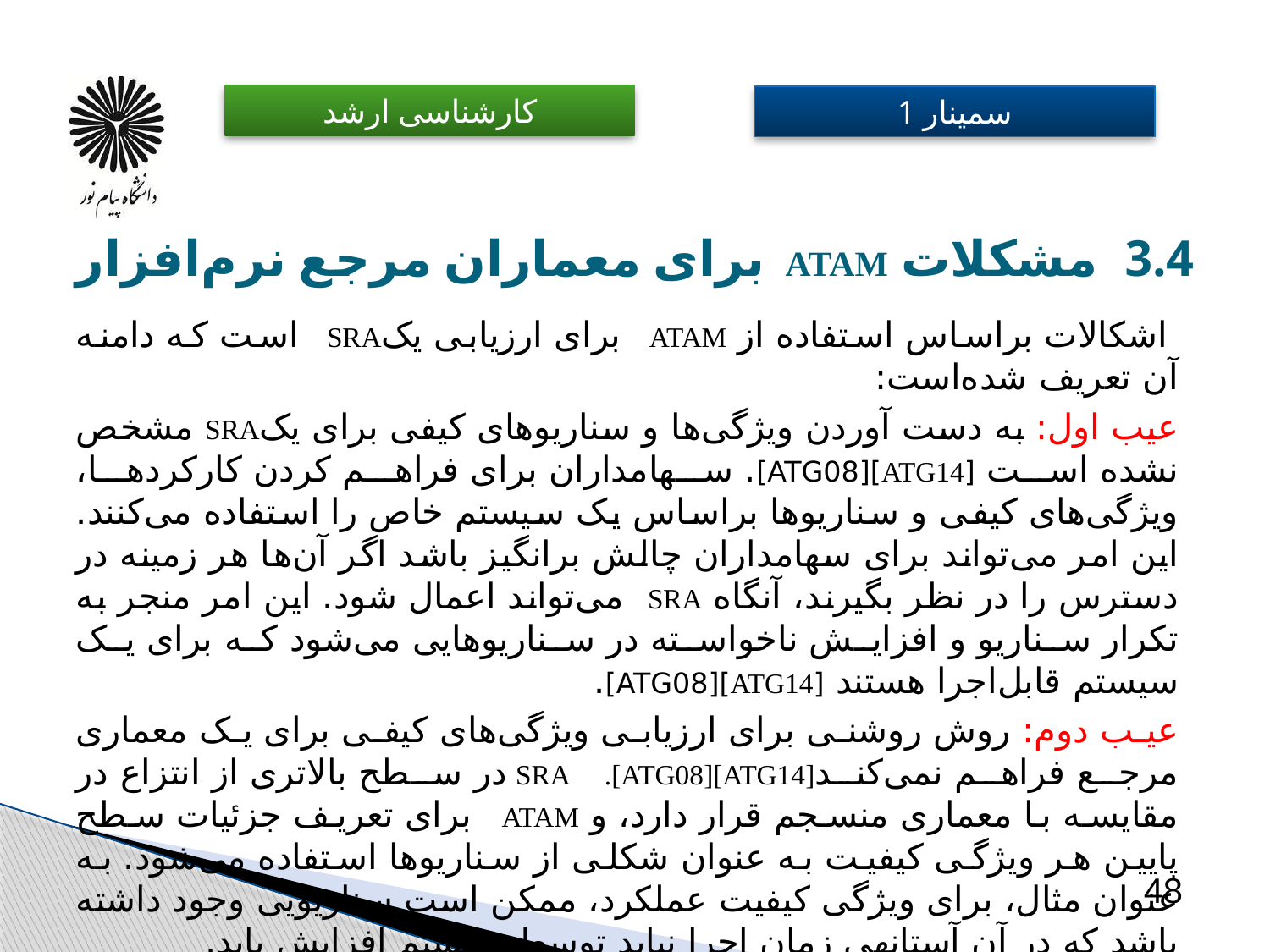

# 3.4  مشکلات ATAM  برای معماران مرجع نرم‌افزار
 اشکالات براساس استفاده از ATAM  برای ارزیابی یکSRA  است که دامنه آن تعریف شده‌است:
عیب اول: به دست آوردن ویژگی‌ها و سناریوهای کیفی برای یکSRA مشخص نشده است [ATG14][ATG08]. سهامداران برای فراهم کردن کارکردها، ویژگی‌های کیفی و سناریوها براساس یک سیستم خاص را استفاده می‌کنند. این امر می‌تواند برای سهامداران چالش برانگیز باشد اگر آن‌ها هر زمینه در دسترس را در نظر بگیرند، آنگاه SRA  می‌تواند اعمال شود. این امر منجر به تکرار سناریو و افزایش ناخواسته در سناریوهایی می‌شود که برای یک سیستم قابل‌اجرا هستند [ATG14][ATG08].
عیب دوم: روش روشنی برای ارزیابی ویژگی‌های کیفی برای یک معماری مرجع فراهم نمی‌کند[ATG14][ATG08]. SRA در سطح بالاتری از انتزاع در مقایسه با معماری منسجم قرار دارد، و ATAM  برای تعریف جزئیات سطح پایین هر ویژگی کیفیت به عنوان شکلی از سناریوها استفاده می‌شود. به عنوان مثال، برای ویژگی کیفیت عملکرد، ممکن است سناریویی وجود داشته باشد که در آن آستانه­ی زمان اجرا نباید توسط سیستم افزایش یابد. ​
48